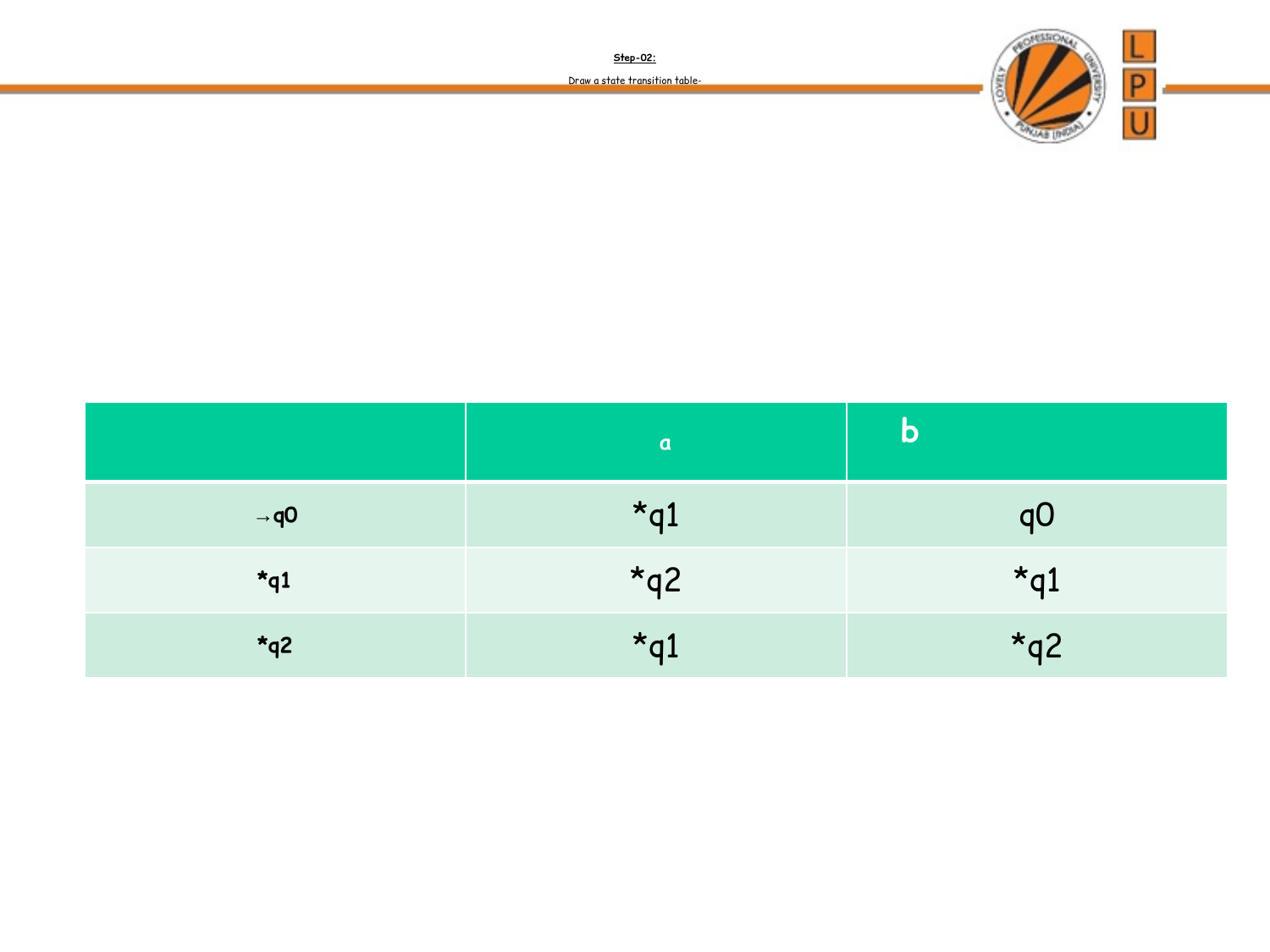

# Step-02:   Draw a state transition table-
|  | a | b |
| --- | --- | --- |
| →q0 | \*q1 | q0 |
| \*q1 | \*q2 | \*q1 |
| \*q2 | \*q1 | \*q2 |